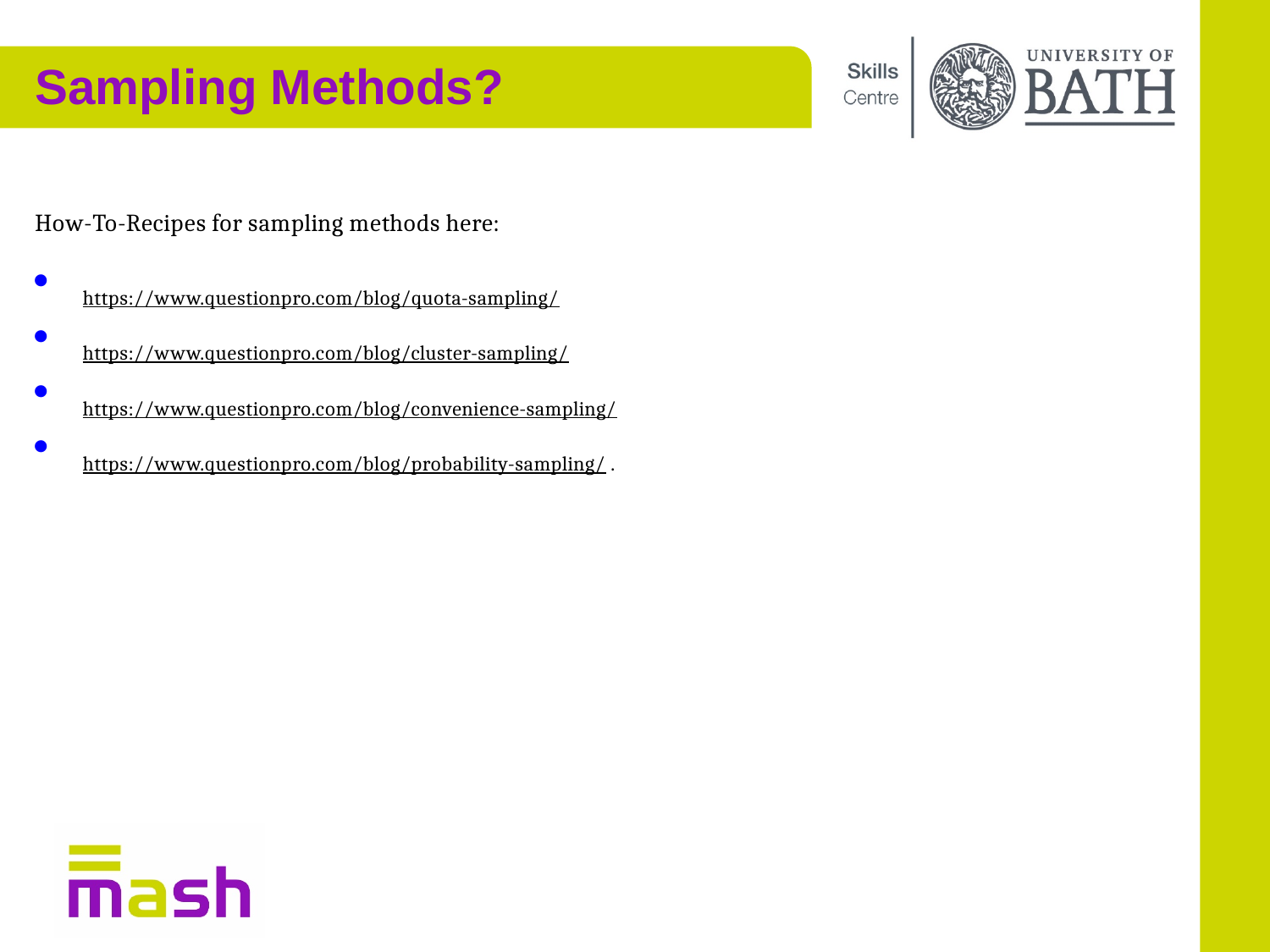

# Sampling Methods?
How-To-Recipes for sampling methods here:
https://www.questionpro.com/blog/quota-sampling/
https://www.questionpro.com/blog/cluster-sampling/
https://www.questionpro.com/blog/convenience-sampling/
https://www.questionpro.com/blog/probability-sampling/ .